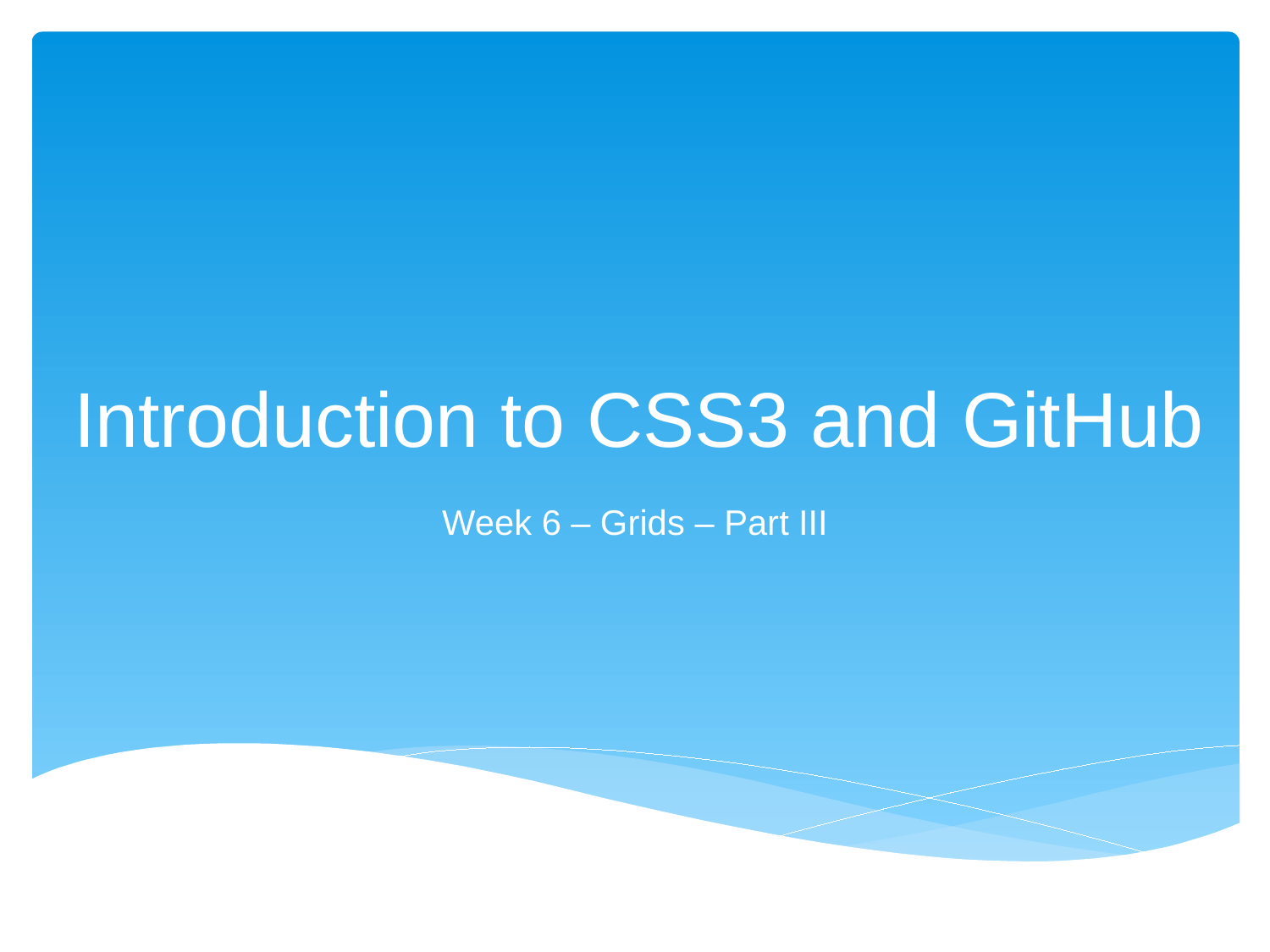

# Introduction to CSS3 and GitHub
Week 6 – Grids – Part III